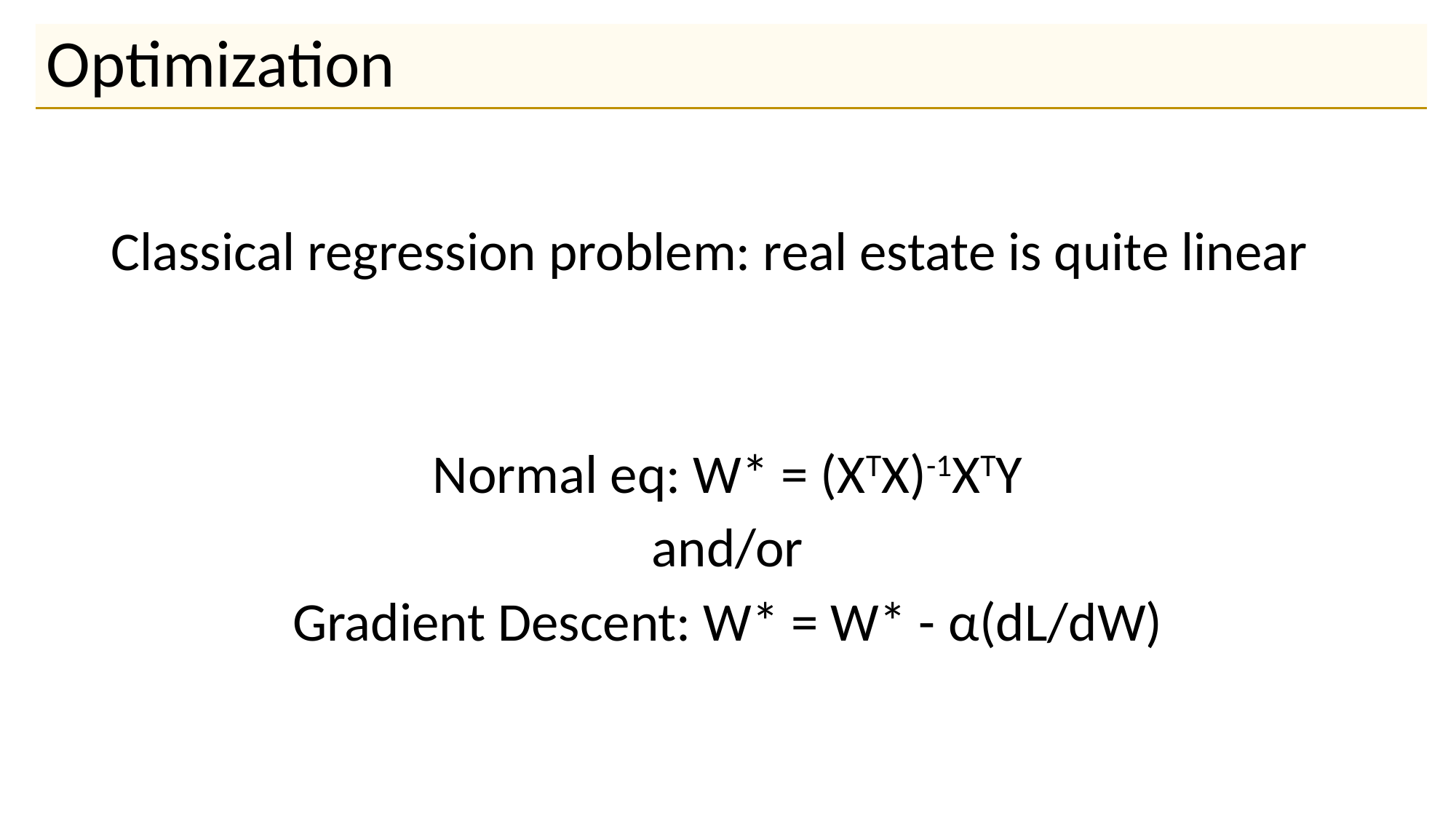

# Optimization
Classical regression problem: real estate is quite linear

Normal eq: W* = (XTX)-1XTY
and/or
Gradient Descent: W* = W* - α(dL/dW)